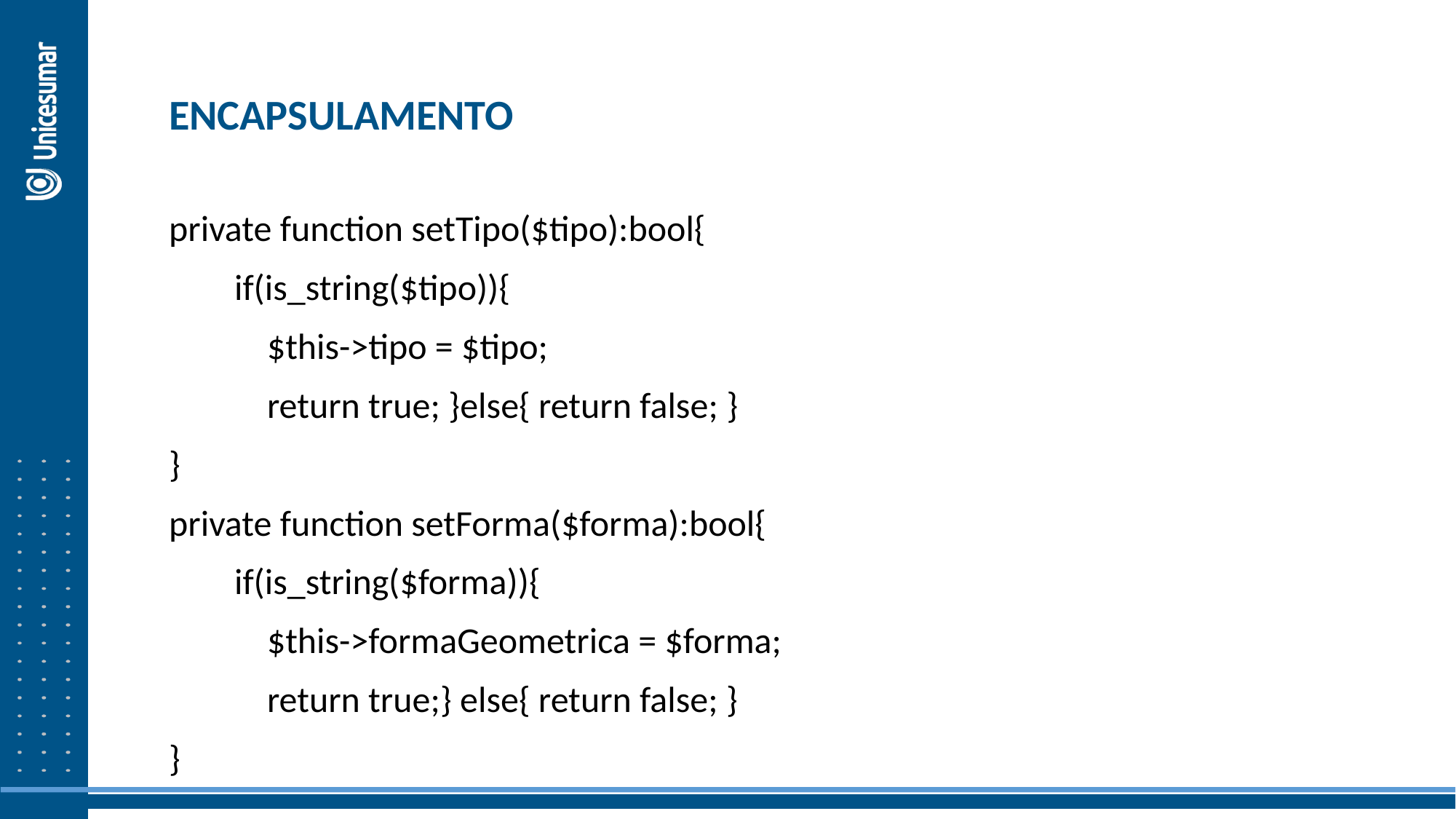

ENCAPSULAMENTO
private function setTipo($tipo):bool{
        if(is_string($tipo)){
            $this->tipo = $tipo;
            return true; }else{ return false; }
}
private function setForma($forma):bool{
        if(is_string($forma)){
            $this->formaGeometrica = $forma;
            return true;} else{ return false; }
}